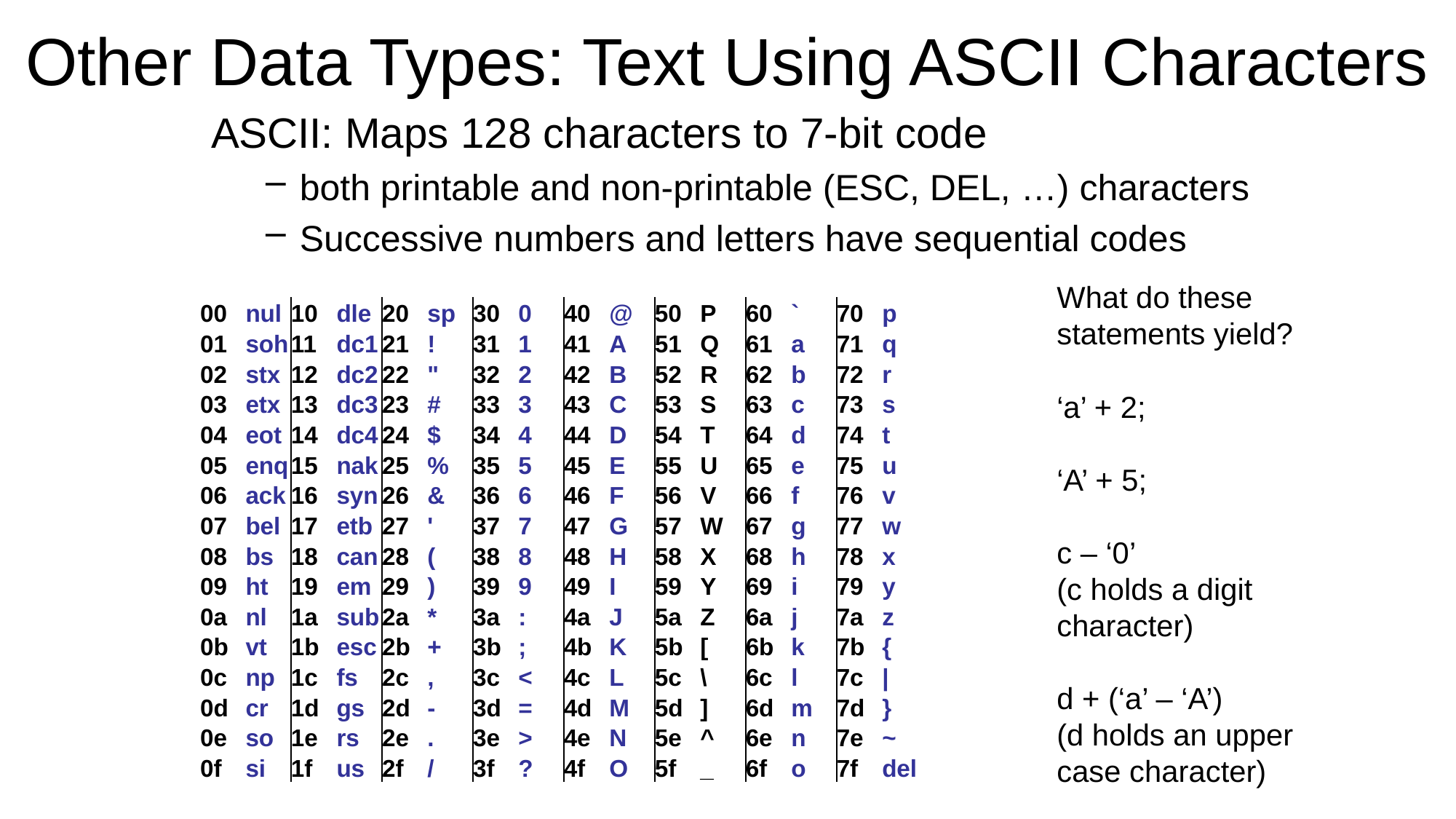

# Other Data Types: Text Using ASCII Characters
ASCII: Maps 128 characters to 7-bit code
both printable and non-printable (ESC, DEL, …) characters
Successive numbers and letters have sequential codes
What do these statements yield?

‘a’ + 2;

‘A’ + 5;

c – ‘0’
(c holds a digit character)

d + (‘a’ – ‘A’)
(d holds an upper case character)
| 00 | nul | 10 | dle | 20 | sp | 30 | 0 | 40 | @ | 50 | P | 60 | ` | 70 | p |
| --- | --- | --- | --- | --- | --- | --- | --- | --- | --- | --- | --- | --- | --- | --- | --- |
| 01 | soh | 11 | dc1 | 21 | ! | 31 | 1 | 41 | A | 51 | Q | 61 | a | 71 | q |
| 02 | stx | 12 | dc2 | 22 | " | 32 | 2 | 42 | B | 52 | R | 62 | b | 72 | r |
| 03 | etx | 13 | dc3 | 23 | # | 33 | 3 | 43 | C | 53 | S | 63 | c | 73 | s |
| 04 | eot | 14 | dc4 | 24 | $ | 34 | 4 | 44 | D | 54 | T | 64 | d | 74 | t |
| 05 | enq | 15 | nak | 25 | % | 35 | 5 | 45 | E | 55 | U | 65 | e | 75 | u |
| 06 | ack | 16 | syn | 26 | & | 36 | 6 | 46 | F | 56 | V | 66 | f | 76 | v |
| 07 | bel | 17 | etb | 27 | ' | 37 | 7 | 47 | G | 57 | W | 67 | g | 77 | w |
| 08 | bs | 18 | can | 28 | ( | 38 | 8 | 48 | H | 58 | X | 68 | h | 78 | x |
| 09 | ht | 19 | em | 29 | ) | 39 | 9 | 49 | I | 59 | Y | 69 | i | 79 | y |
| 0a | nl | 1a | sub | 2a | \* | 3a | : | 4a | J | 5a | Z | 6a | j | 7a | z |
| 0b | vt | 1b | esc | 2b | + | 3b | ; | 4b | K | 5b | [ | 6b | k | 7b | { |
| 0c | np | 1c | fs | 2c | , | 3c | < | 4c | L | 5c | \ | 6c | l | 7c | | |
| 0d | cr | 1d | gs | 2d | - | 3d | = | 4d | M | 5d | ] | 6d | m | 7d | } |
| 0e | so | 1e | rs | 2e | . | 3e | > | 4e | N | 5e | ^ | 6e | n | 7e | ~ |
| 0f | si | 1f | us | 2f | / | 3f | ? | 4f | O | 5f | \_ | 6f | o | 7f | del |